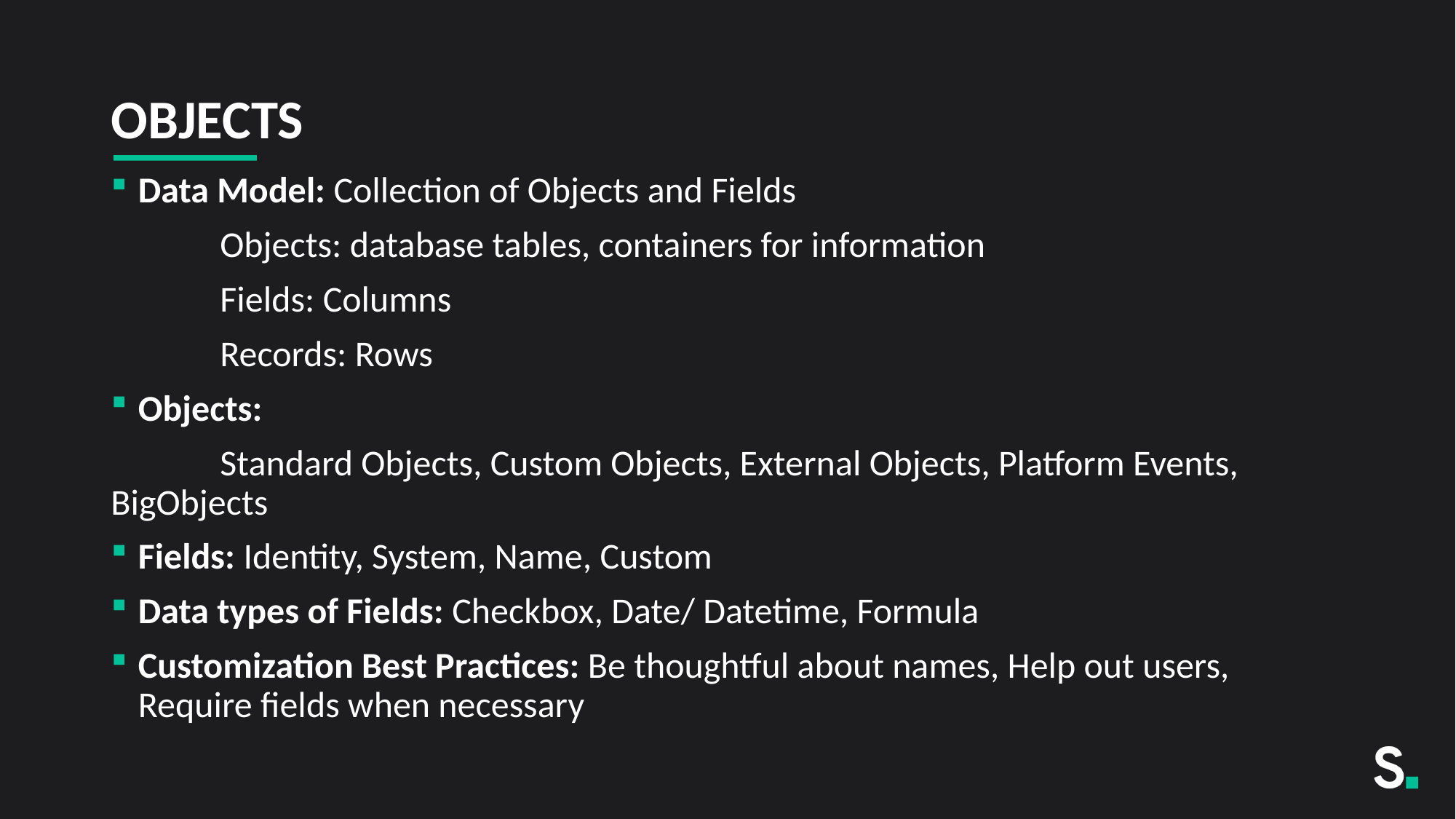

# OBJECTS
Data Model: Collection of Objects and Fields
	Objects: database tables, containers for information
	Fields: Columns
	Records: Rows
Objects:
	Standard Objects, Custom Objects, External Objects, Platform Events, BigObjects
Fields: Identity, System, Name, Custom
Data types of Fields: Checkbox, Date/ Datetime, Formula
Customization Best Practices: Be thoughtful about names, Help out users, Require fields when necessary